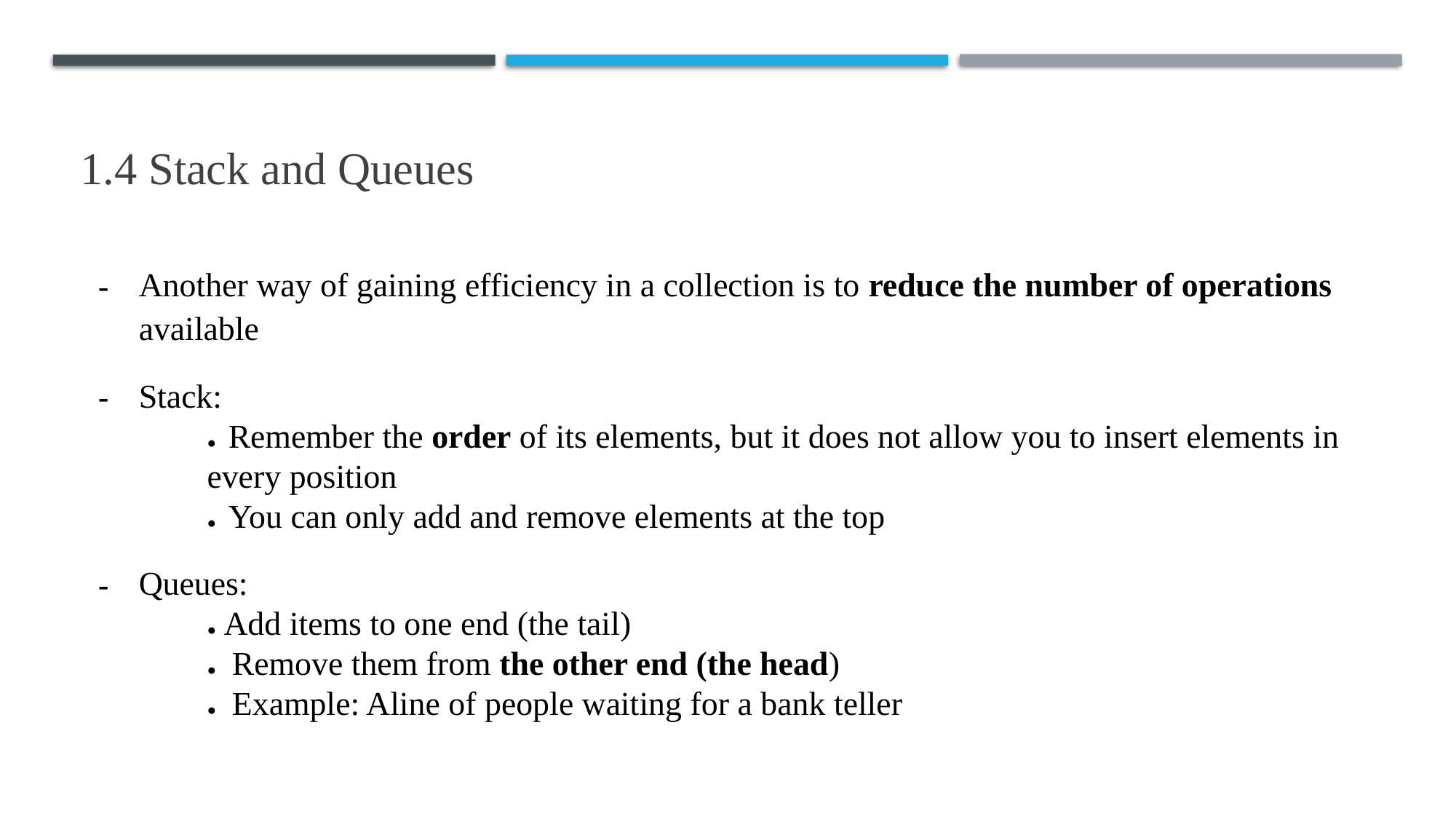

1.4 Stack and Queues
Another way of gaining efficiency in a collection is to reduce the number of operations available
Stack:
	●  Remember the order of its elements, but it does not allow you to insert elements in 	every position
	●  You can only add and remove elements at the top
Queues:
	●  Add items to one end (the tail)
	●   Remove them from the other end (the head)
	●   Example: Aline of people waiting for a bank teller